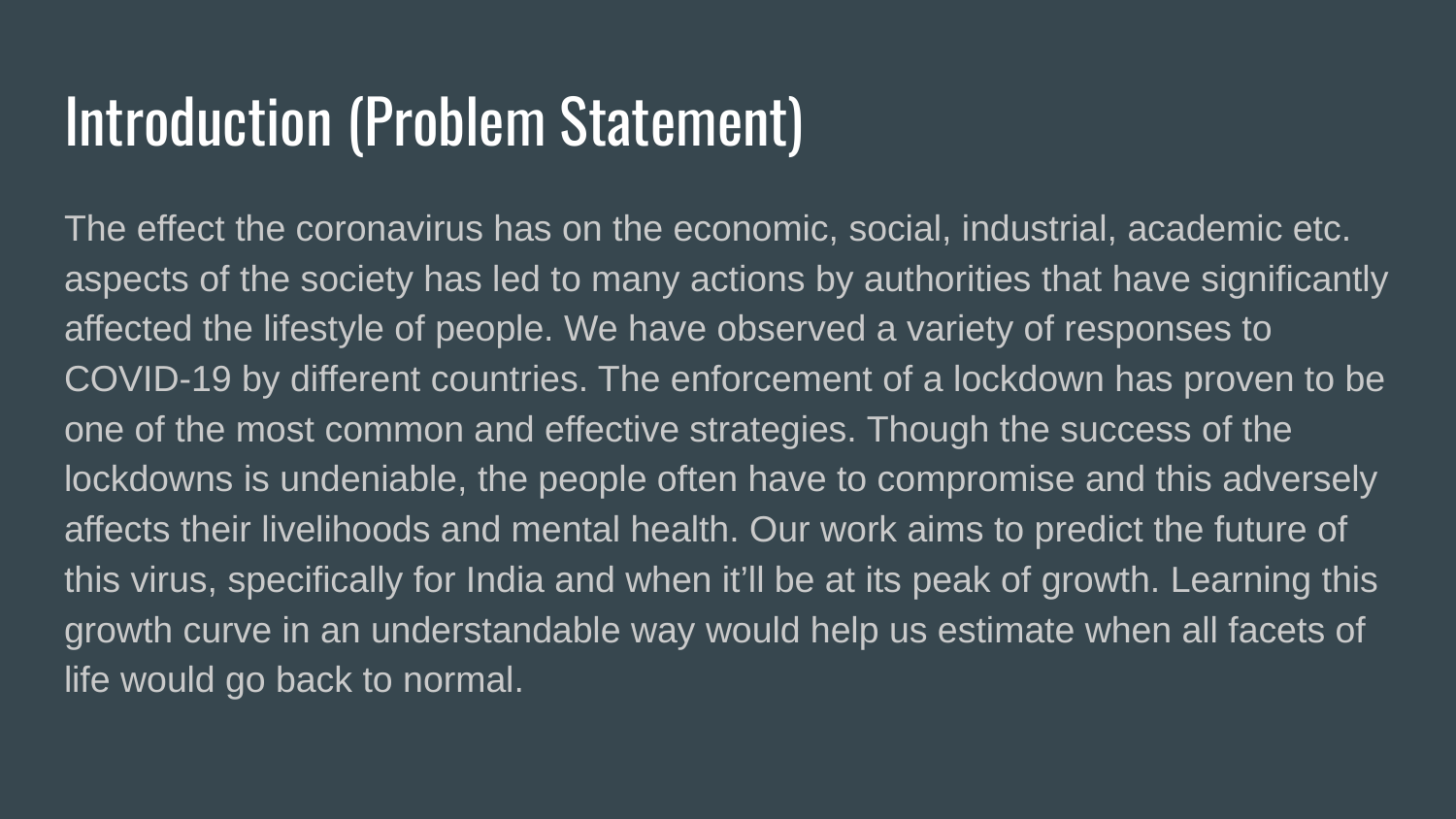

# Introduction (Problem Statement)
The effect the coronavirus has on the economic, social, industrial, academic etc. aspects of the society has led to many actions by authorities that have significantly affected the lifestyle of people. We have observed a variety of responses to COVID-19 by different countries. The enforcement of a lockdown has proven to be one of the most common and effective strategies. Though the success of the lockdowns is undeniable, the people often have to compromise and this adversely affects their livelihoods and mental health. Our work aims to predict the future of this virus, specifically for India and when it’ll be at its peak of growth. Learning this growth curve in an understandable way would help us estimate when all facets of life would go back to normal.